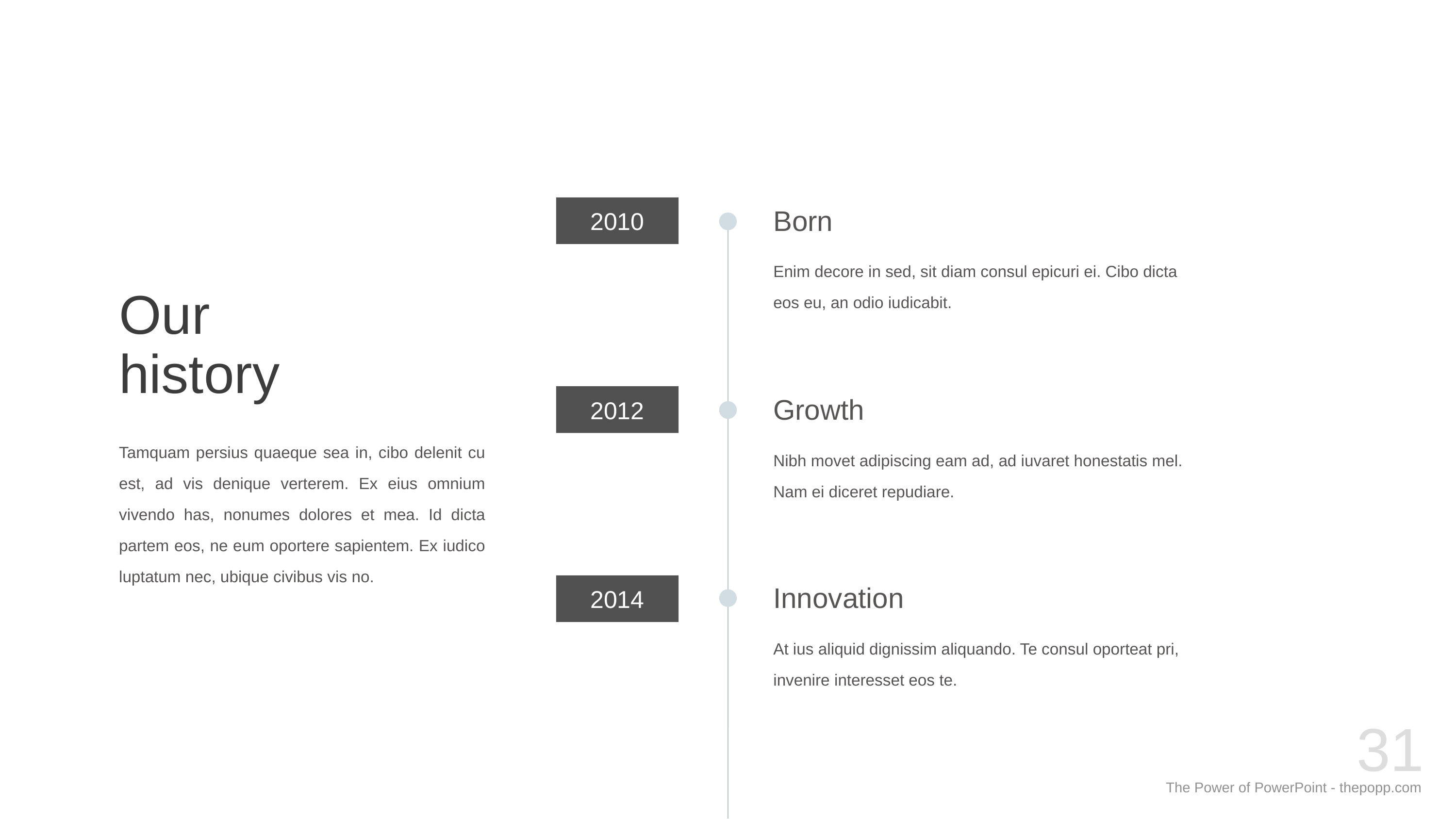

# Our history
Born
2010
Enim decore in sed, sit diam consul epicuri ei. Cibo dicta eos eu, an odio iudicabit.
Growth
2012
Tamquam persius quaeque sea in, cibo delenit cu est, ad vis denique verterem. Ex eius omnium vivendo has, nonumes dolores et mea. Id dicta partem eos, ne eum oportere sapientem. Ex iudico luptatum nec, ubique civibus vis no.

Nibh movet adipiscing eam ad, ad iuvaret honestatis mel. Nam ei diceret repudiare.
Innovation
2014
At ius aliquid dignissim aliquando. Te consul oporteat pri, invenire interesset eos te.
31
The Power of PowerPoint - thepopp.com